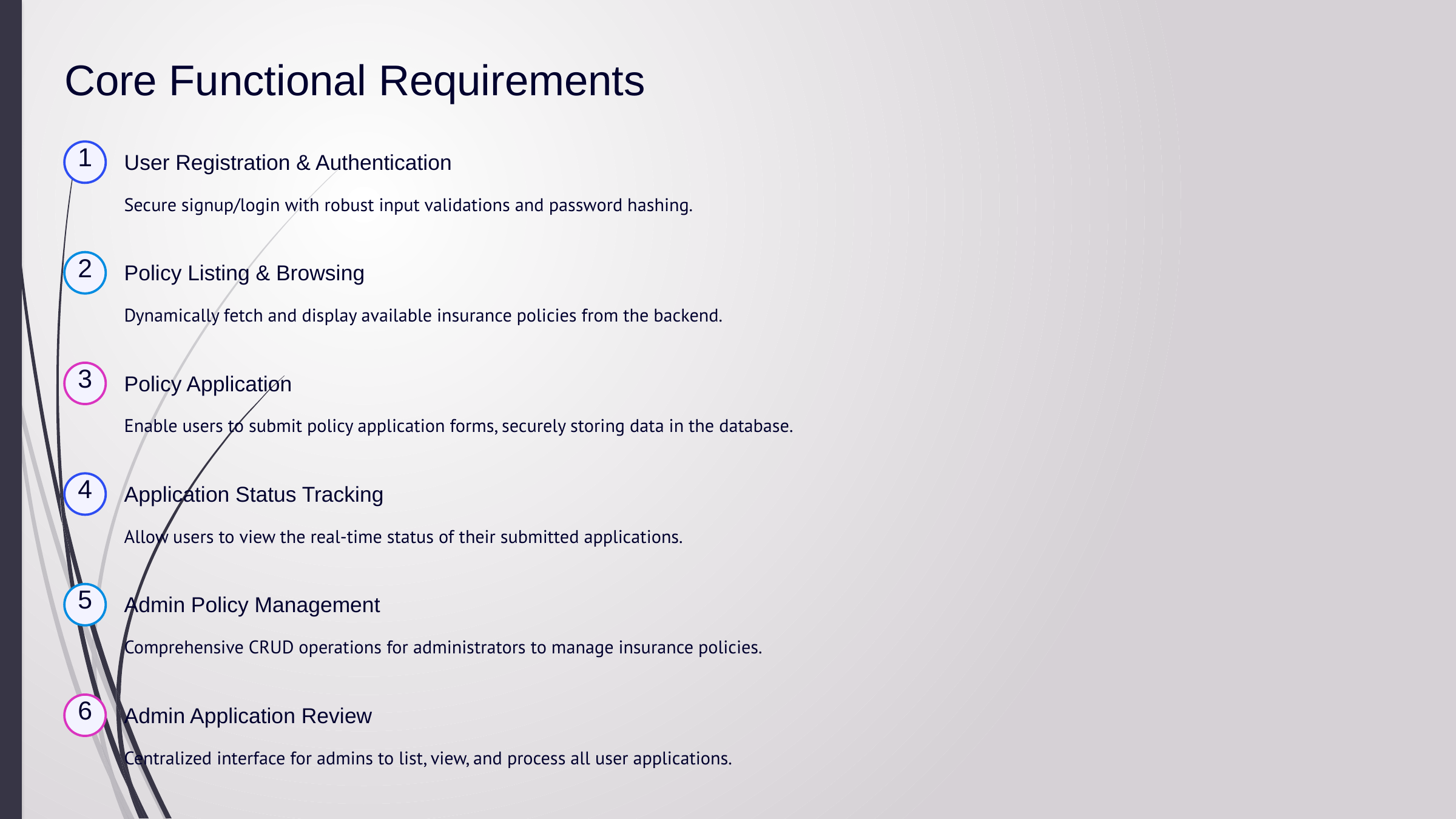

Core Functional Requirements

1
User Registration & Authentication
Secure signup/login with robust input validations and password hashing.

2
Policy Listing & Browsing
Dynamically fetch and display available insurance policies from the backend.

3
Policy Application
Enable users to submit policy application forms, securely storing data in the database.

4
Application Status Tracking
Allow users to view the real-time status of their submitted applications.

5
Admin Policy Management
Comprehensive CRUD operations for administrators to manage insurance policies.

6
Admin Application Review
Centralized interface for admins to list, view, and process all user applications.